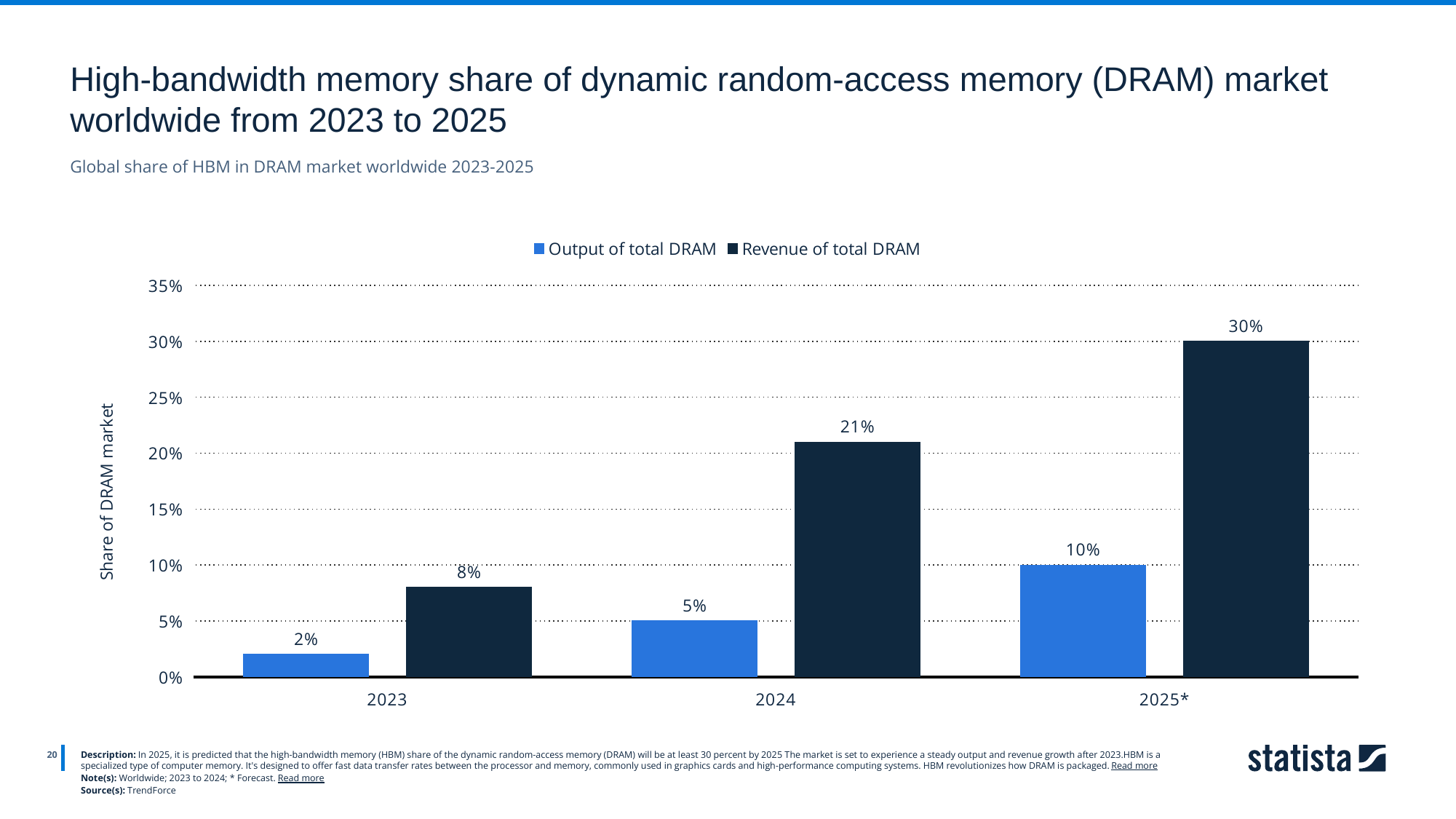

High-bandwidth memory share of dynamic random-access memory (DRAM) market worldwide from 2023 to 2025
Global share of HBM in DRAM market worldwide 2023-2025

### Chart

| Category | Output of total DRAM | Revenue of total DRAM |
|---|---|---|
| 2023 | 0.02 | 0.08 |
| 2024 | 0.05 | 0.21 |
| 2025* | 0.1 | 0.3 |
20
Description: In 2025, it is predicted that the high-bandwidth memory (HBM) share of the dynamic random-access memory (DRAM) will be at least 30 percent by 2025 The market is set to experience a steady output and revenue growth after 2023.HBM is a specialized type of computer memory. It's designed to offer fast data transfer rates between the processor and memory, commonly used in graphics cards and high-performance computing systems. HBM revolutionizes how DRAM is packaged. Read more
Note(s): Worldwide; 2023 to 2024; * Forecast. Read more
Source(s): TrendForce